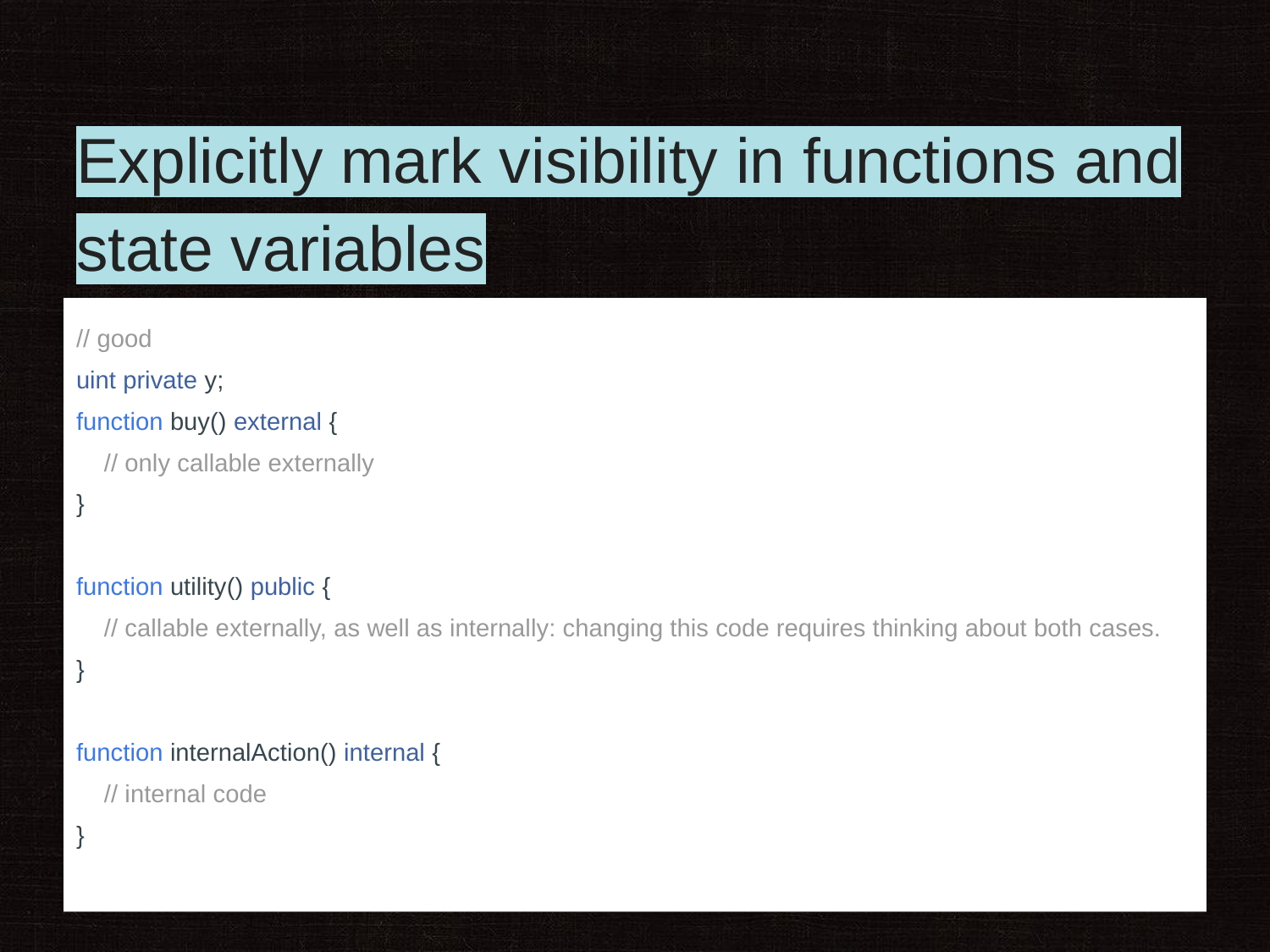

# Explicitly mark visibility in functions and state variables
// good
uint private y;
function buy() external {
    // only callable externally
}
function utility() public {
    // callable externally, as well as internally: changing this code requires thinking about both cases.
}
function internalAction() internal {
    // internal code
}